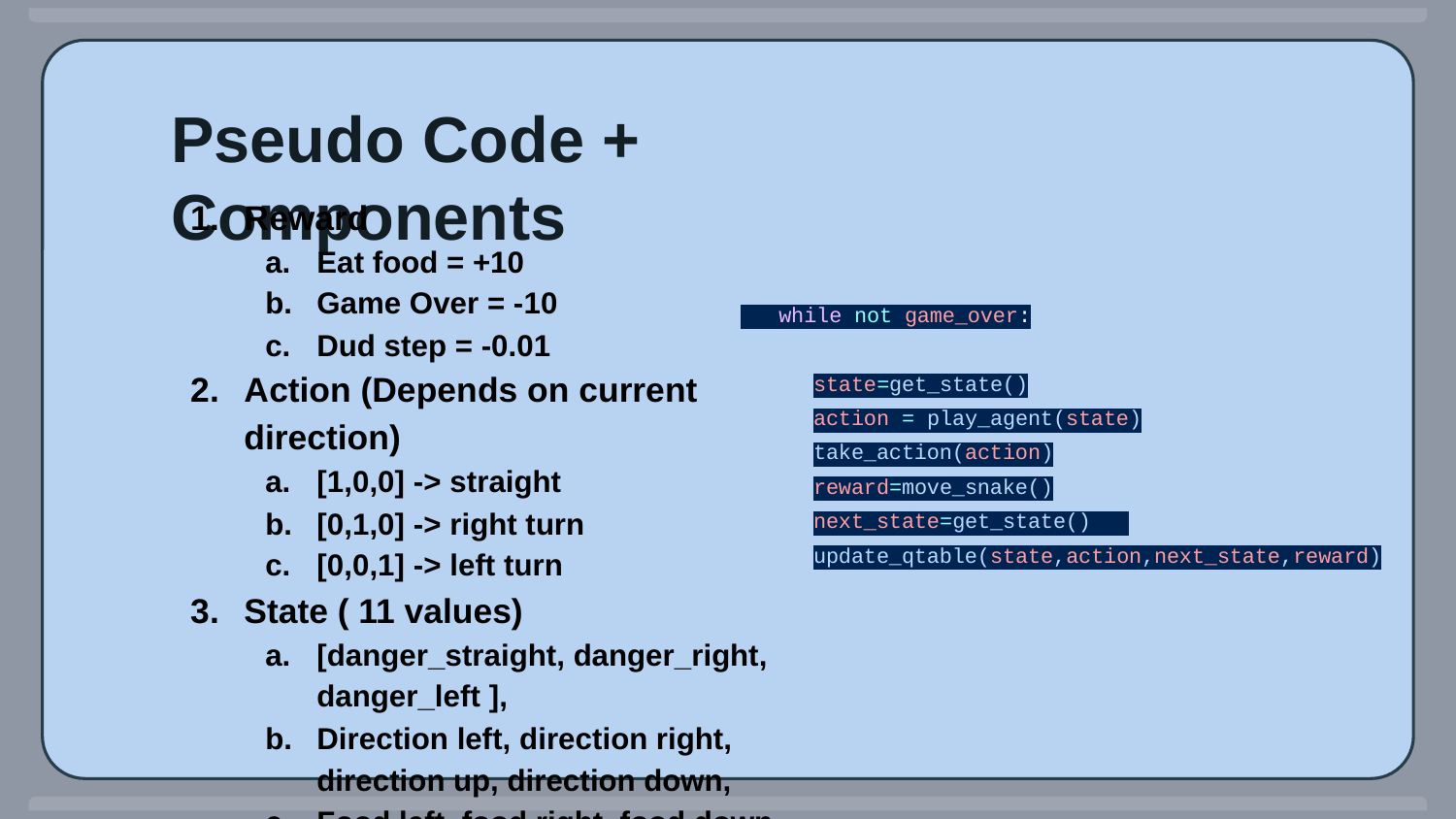

# Pseudo Code + Components
Reward
Eat food = +10
Game Over = -10
Dud step = -0.01
Action (Depends on current direction)
[1,0,0] -> straight
[0,1,0] -> right turn
[0,0,1] -> left turn
State ( 11 values)
[danger_straight, danger_right, danger_left ],
Direction left, direction right, direction up, direction down,
Food left, food right, food down, Food up
   while not game_over:

state=get_state()
action = play_agent(state)
take_action(action)
reward=move_snake()
next_state=get_state()    update_qtable(state,action,next_state,reward)